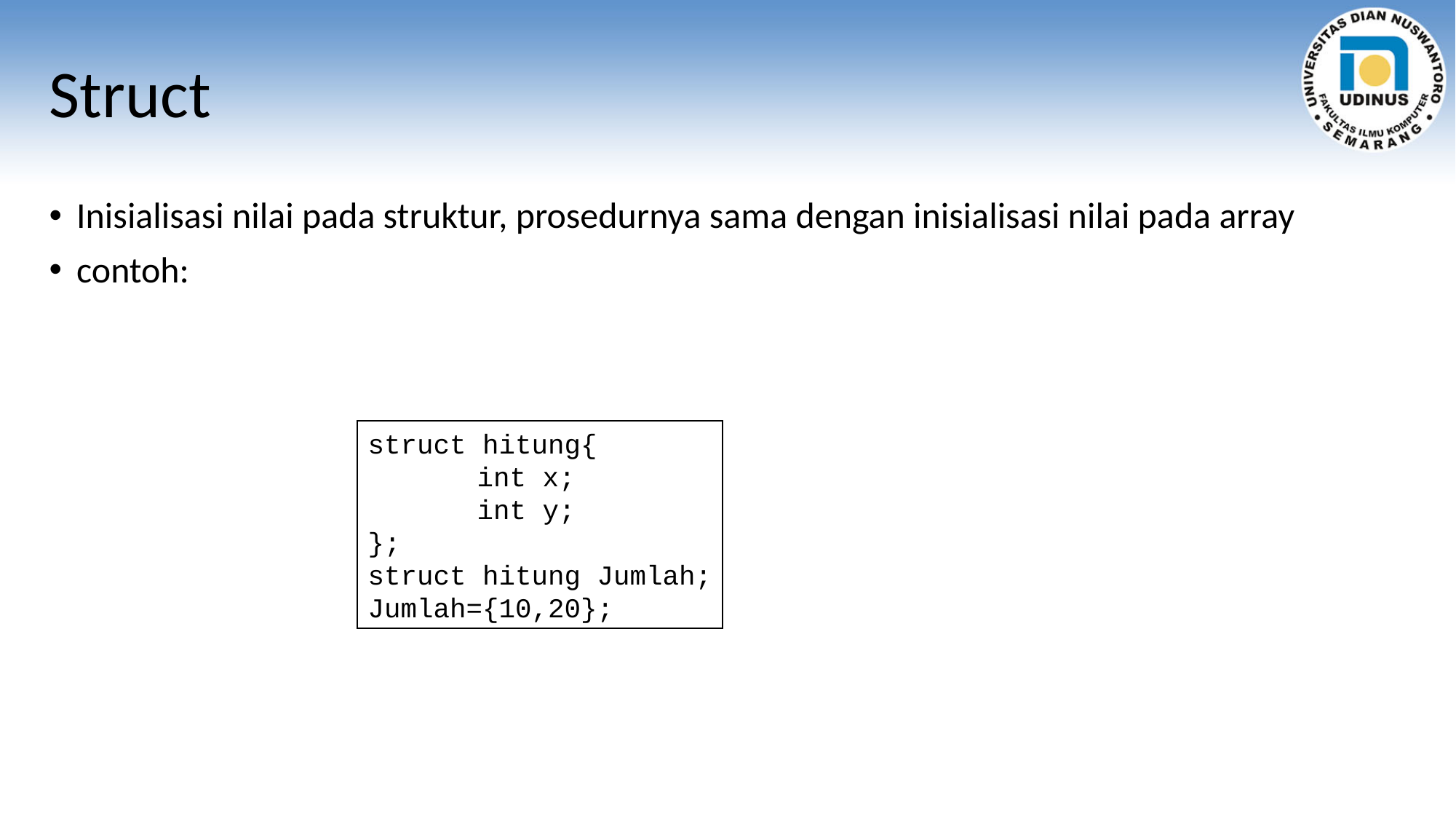

# Struct
Inisialisasi nilai pada struktur, prosedurnya sama dengan inisialisasi nilai pada array
contoh:
struct hitung{
	int x;
	int y;
};
struct hitung Jumlah;
Jumlah={10,20};